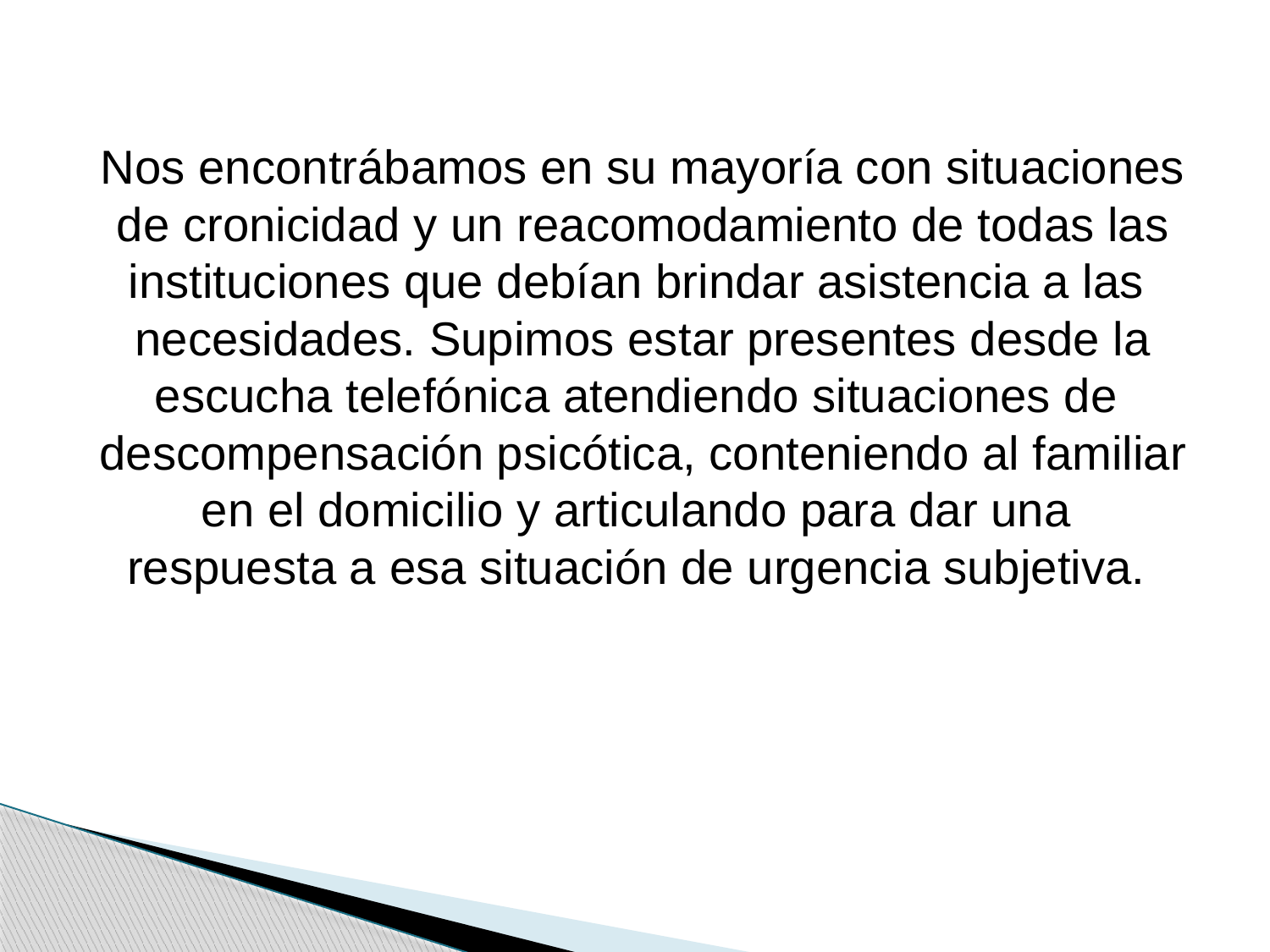

Nos encontrábamos en su mayoría con situaciones de cronicidad y un reacomodamiento de todas las instituciones que debían brindar asistencia a las  necesidades. Supimos estar presentes desde la escucha telefónica atendiendo situaciones de  descompensación psicótica, conteniendo al familiar en el domicilio y articulando para dar una  respuesta a esa situación de urgencia subjetiva.